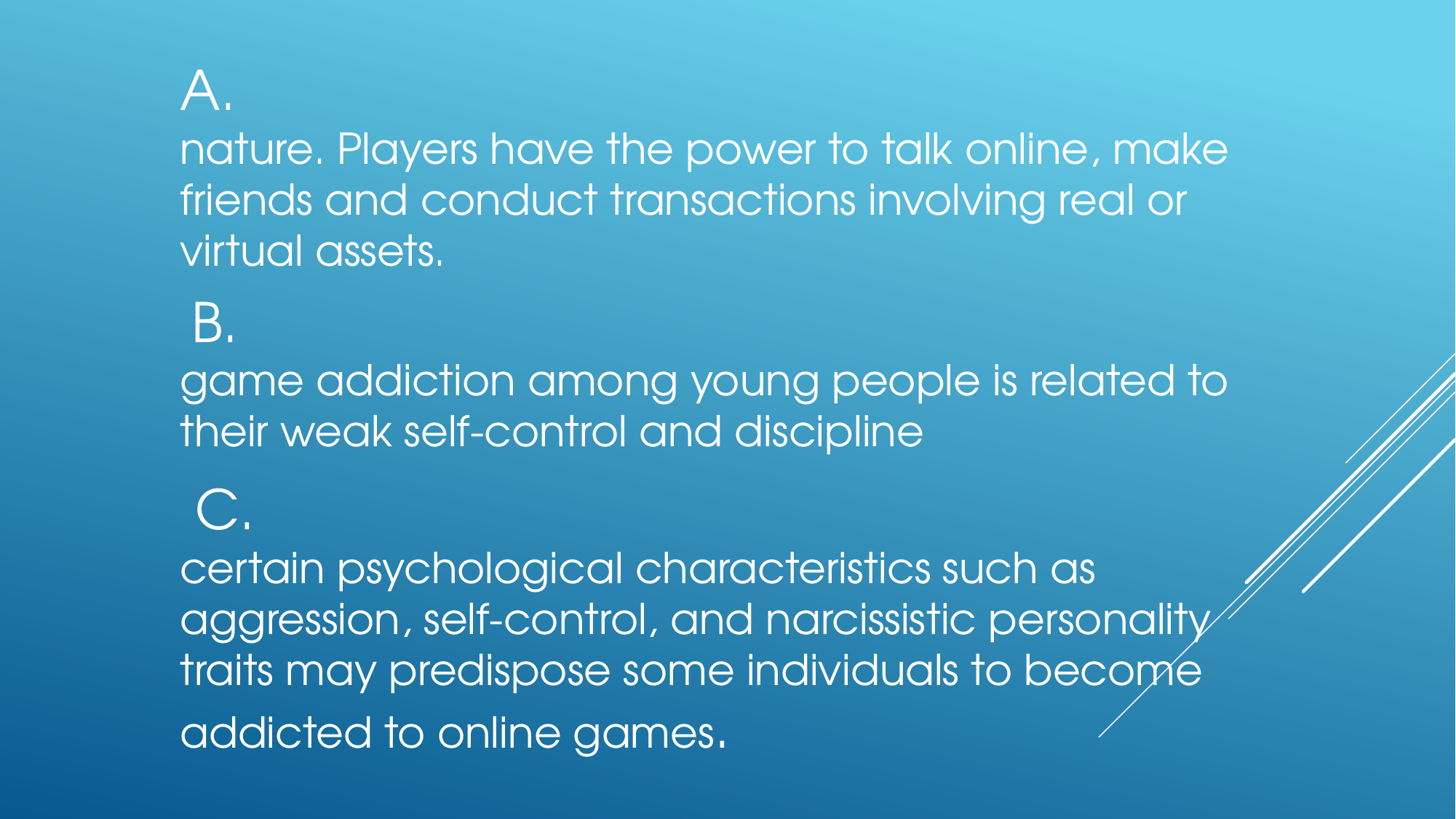

A.
nature. Players have the power to talk online, make friends and conduct transactions involving real or virtual assets.
 B.
game addiction among young people is related to their weak self-control and discipline

 C.
certain psychological characteristics such as
aggression, self-control, and narcissistic personality traits may predispose some individuals to become addicted to online games.